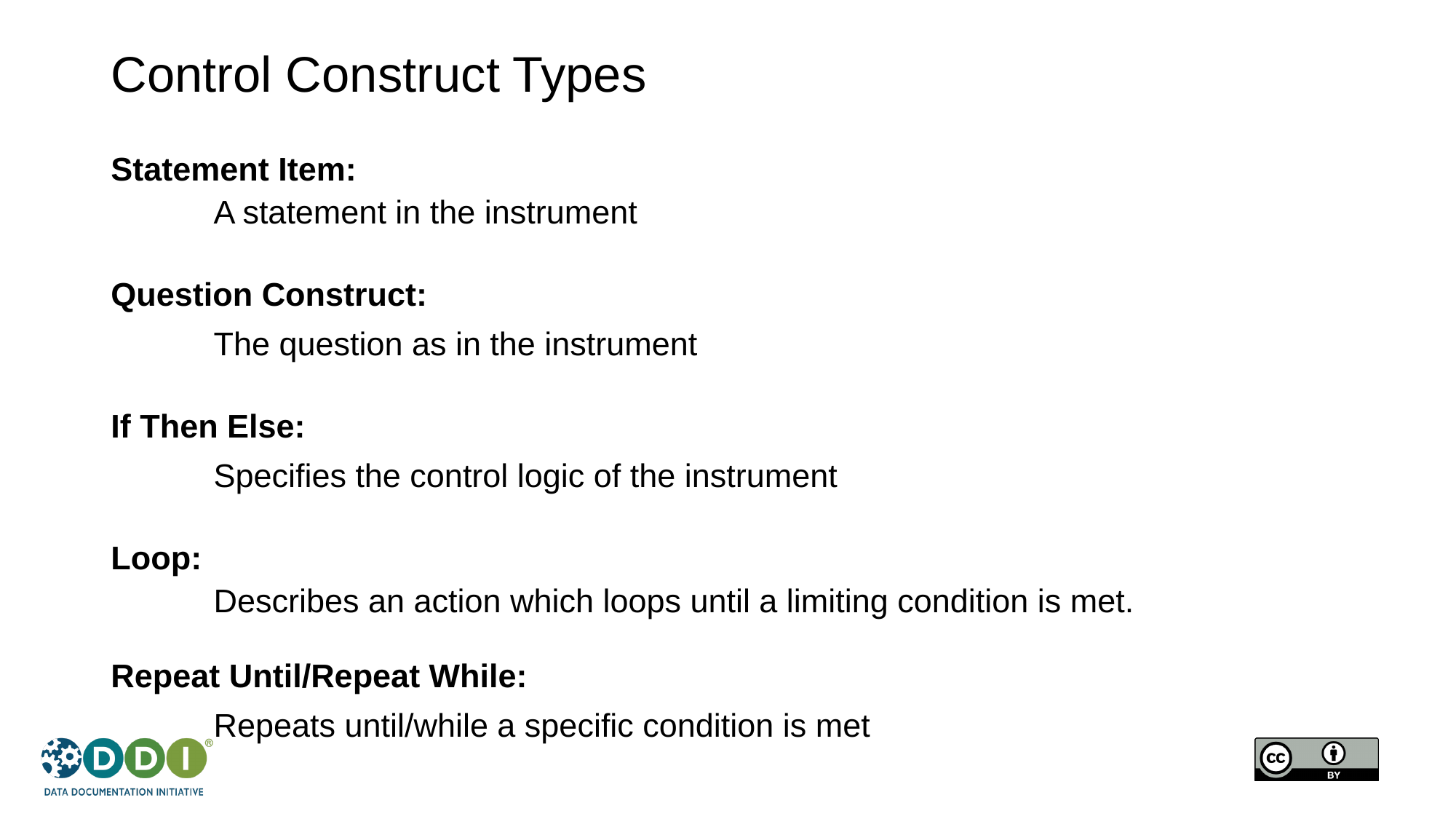

# Control Construct Types
Statement Item:
A statement in the instrument

Question Construct:
	The question as in the instrument

If Then Else:
	Specifies the control logic of the instrument

Loop:
Describes an action which loops until a limiting condition is met.

Repeat Until/Repeat While:
	Repeats until/while a specific condition is met